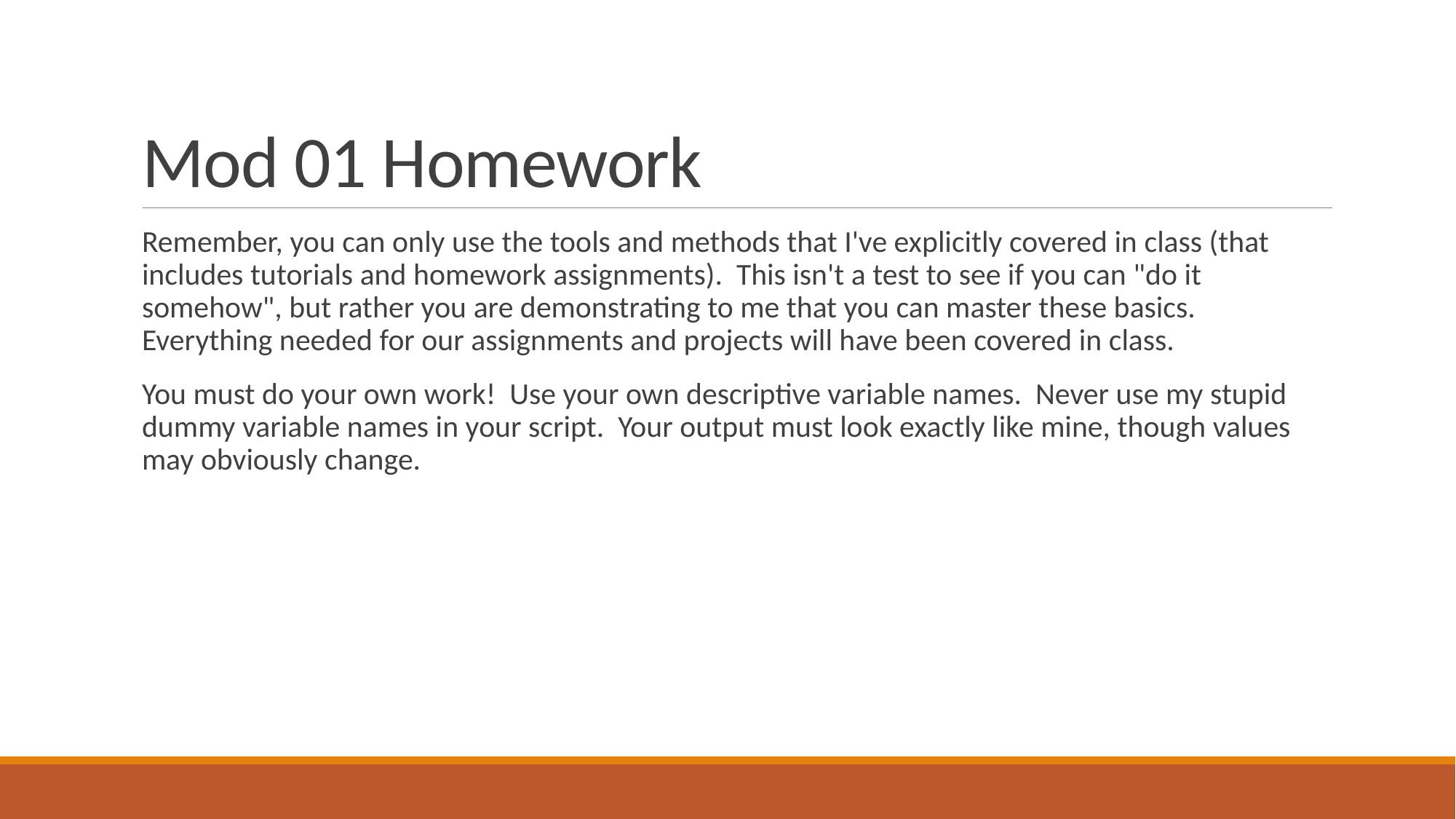

# Mod 01 Homework
Remember, you can only use the tools and methods that I've explicitly covered in class (that includes tutorials and homework assignments).  This isn't a test to see if you can "do it somehow", but rather you are demonstrating to me that you can master these basics.  Everything needed for our assignments and projects will have been covered in class.
You must do your own work!  Use your own descriptive variable names.  Never use my stupid dummy variable names in your script.  Your output must look exactly like mine, though values may obviously change.